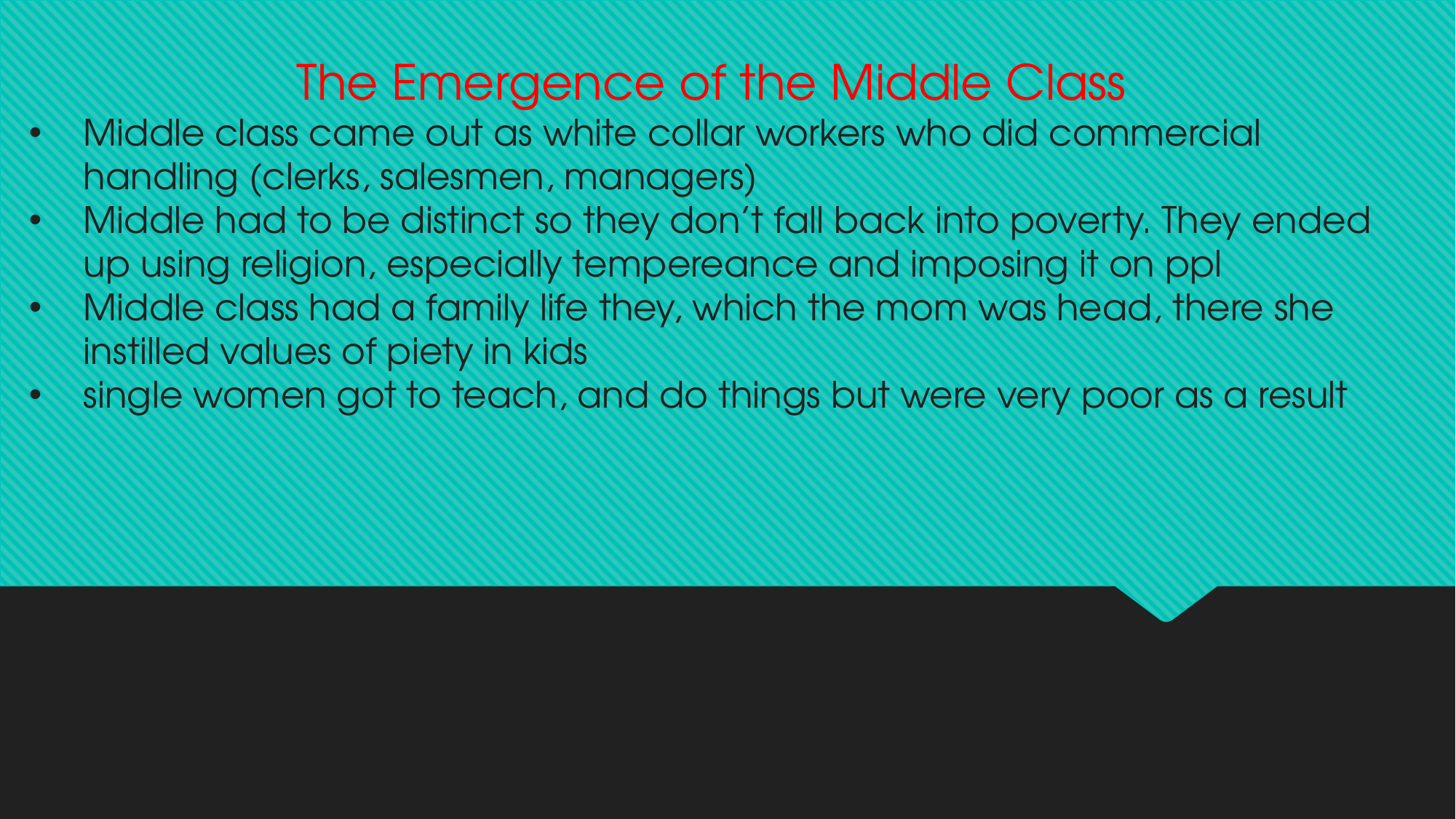

The Emergence of the Middle Class
Middle class came out as white collar workers who did commercial handling (clerks, salesmen, managers)
Middle had to be distinct so they don’t fall back into poverty. They ended up using religion, especially tempereance and imposing it on ppl
Middle class had a family life they, which the mom was head, there she instilled values of piety in kids
single women got to teach, and do things but were very poor as a result